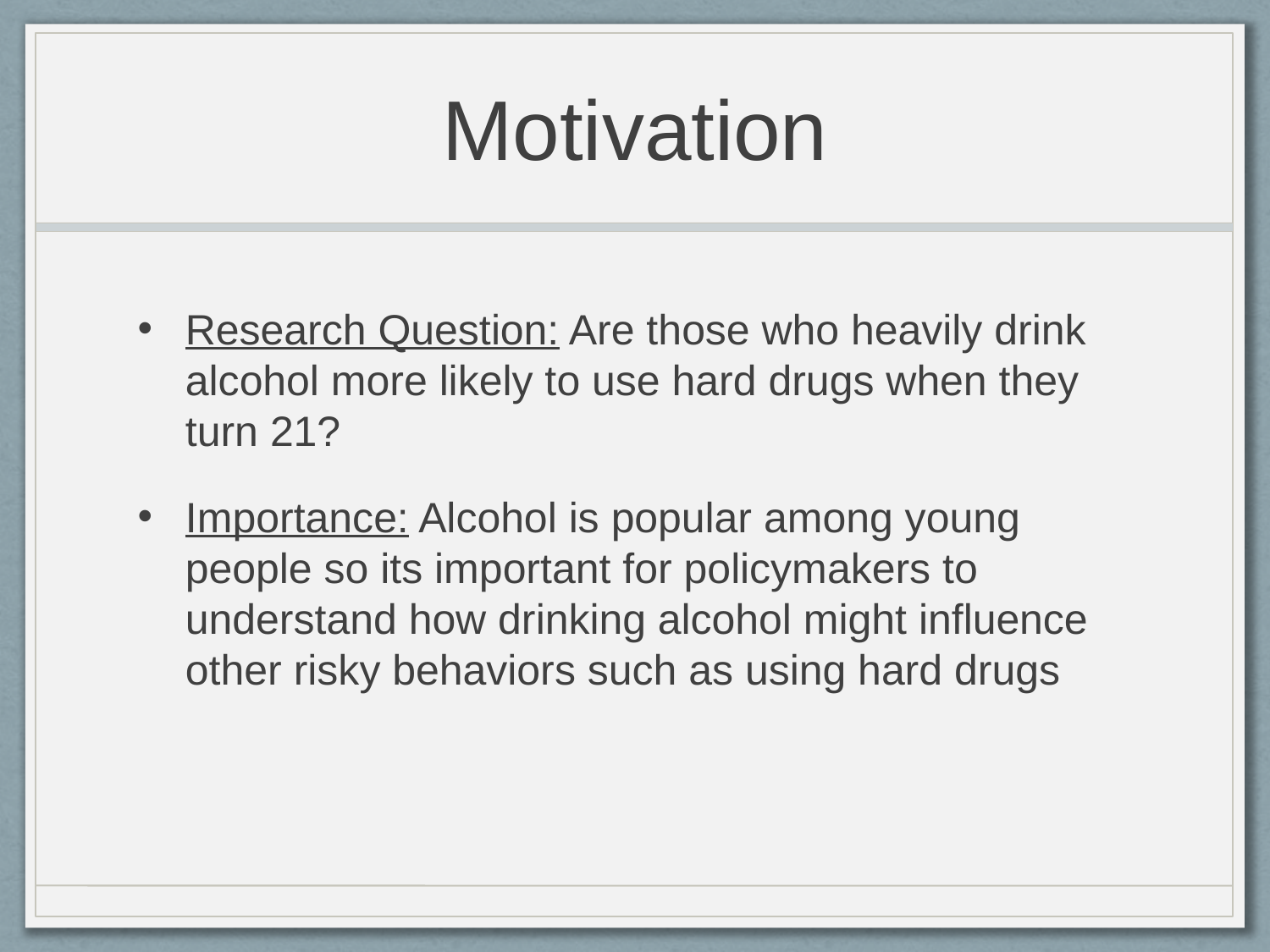

# Motivation
Research Question: Are those who heavily drink alcohol more likely to use hard drugs when they turn 21?
Importance: Alcohol is popular among young people so its important for policymakers to understand how drinking alcohol might influence other risky behaviors such as using hard drugs